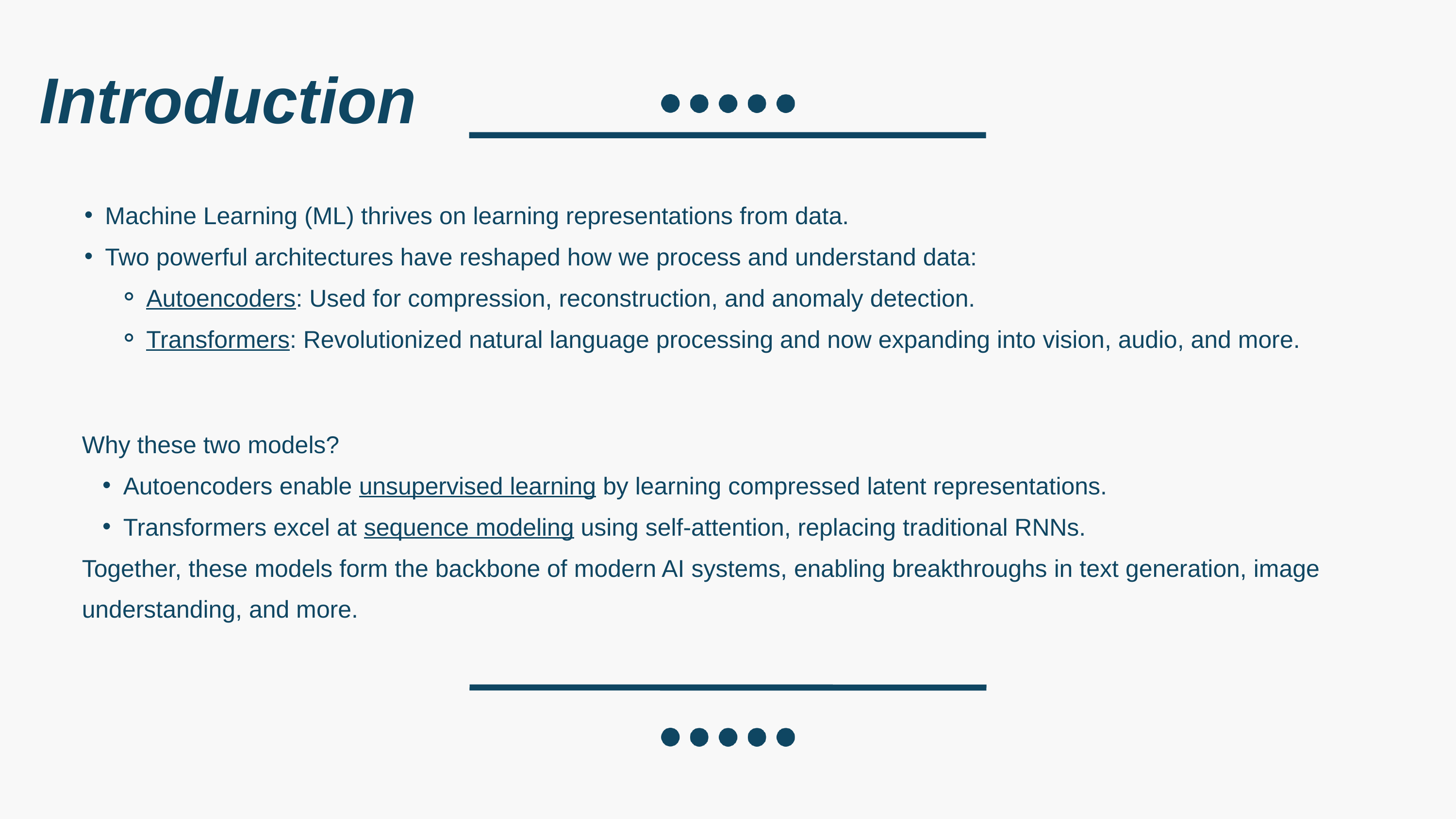

Introduction

Machine Learning (ML) thrives on learning representations from data.
Two powerful architectures have reshaped how we process and understand data:
Autoencoders: Used for compression, reconstruction, and anomaly detection.
Transformers: Revolutionized natural language processing and now expanding into vision, audio, and more.

Why these two models?
Autoencoders enable unsupervised learning by learning compressed latent representations.
Transformers excel at sequence modeling using self-attention, replacing traditional RNNs.
Together, these models form the backbone of modern AI systems, enabling breakthroughs in text generation, image understanding, and more.